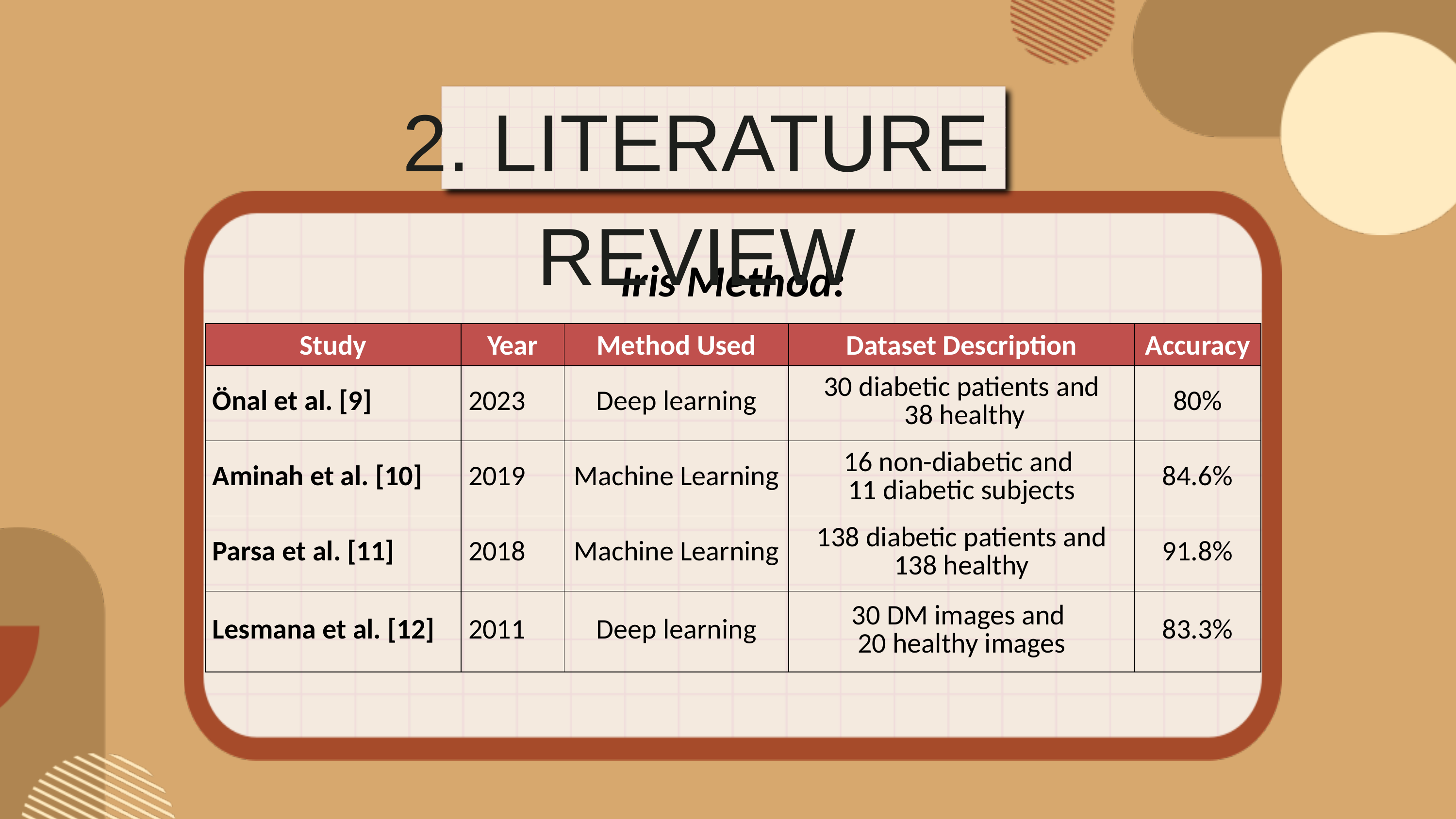

2. LITERATURE REVIEW

Iris Method:
| Study | Year | Method Used | Dataset Description | Accuracy |
| --- | --- | --- | --- | --- |
| Önal et al. [9] | 2023 | Deep learning | 30 diabetic patients and 38 healthy | 80% |
| Aminah et al. [10] | 2019 | Machine Learning | 16 non-diabetic and 11 diabetic subjects | 84.6% |
| Parsa et al. [11] | 2018 | Machine Learning | 138 diabetic patients and 138 healthy | 91.8% |
| Lesmana et al. [12] | 2011 | Deep learning | 30 DM images and 20 healthy images | 83.3% |